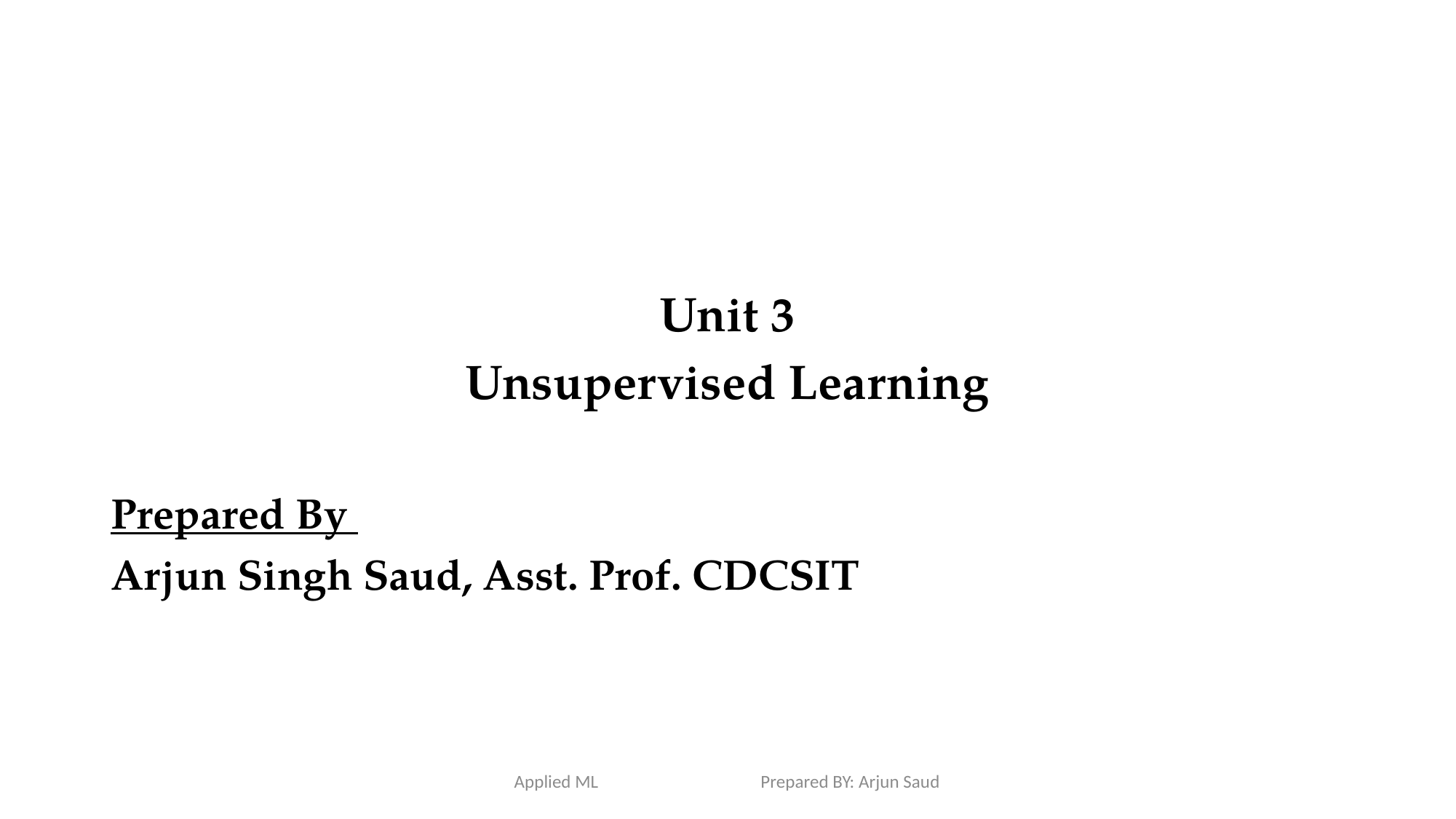

Unit 3
Unsupervised Learning

Prepared By
Arjun Singh Saud, Asst. Prof. CDCSIT

Applied ML                                       Prepared BY: Arjun Saud